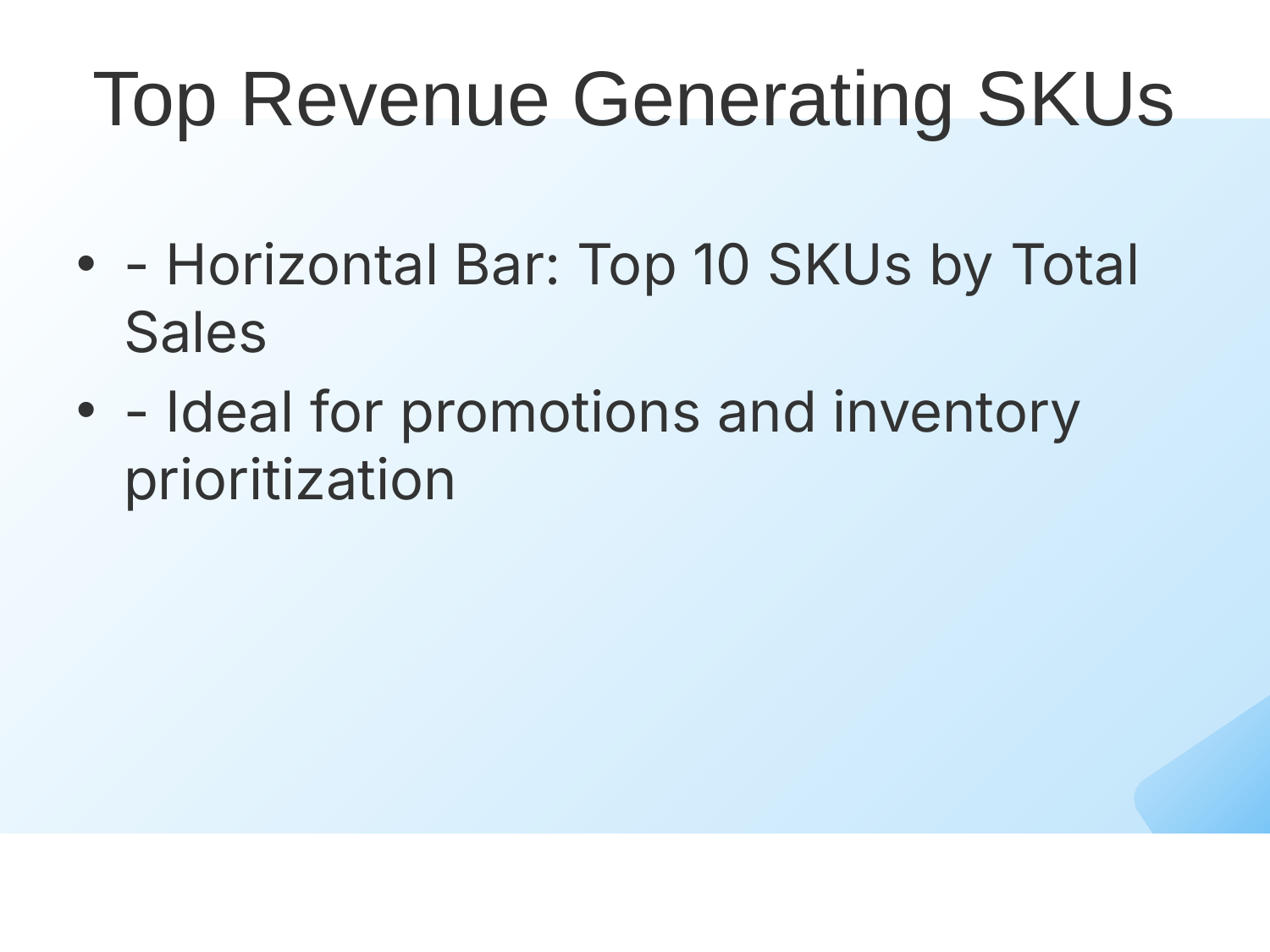

Top Revenue Generating SKUs
- Horizontal Bar: Top 10 SKUs by Total Sales
- Ideal for promotions and inventory prioritization